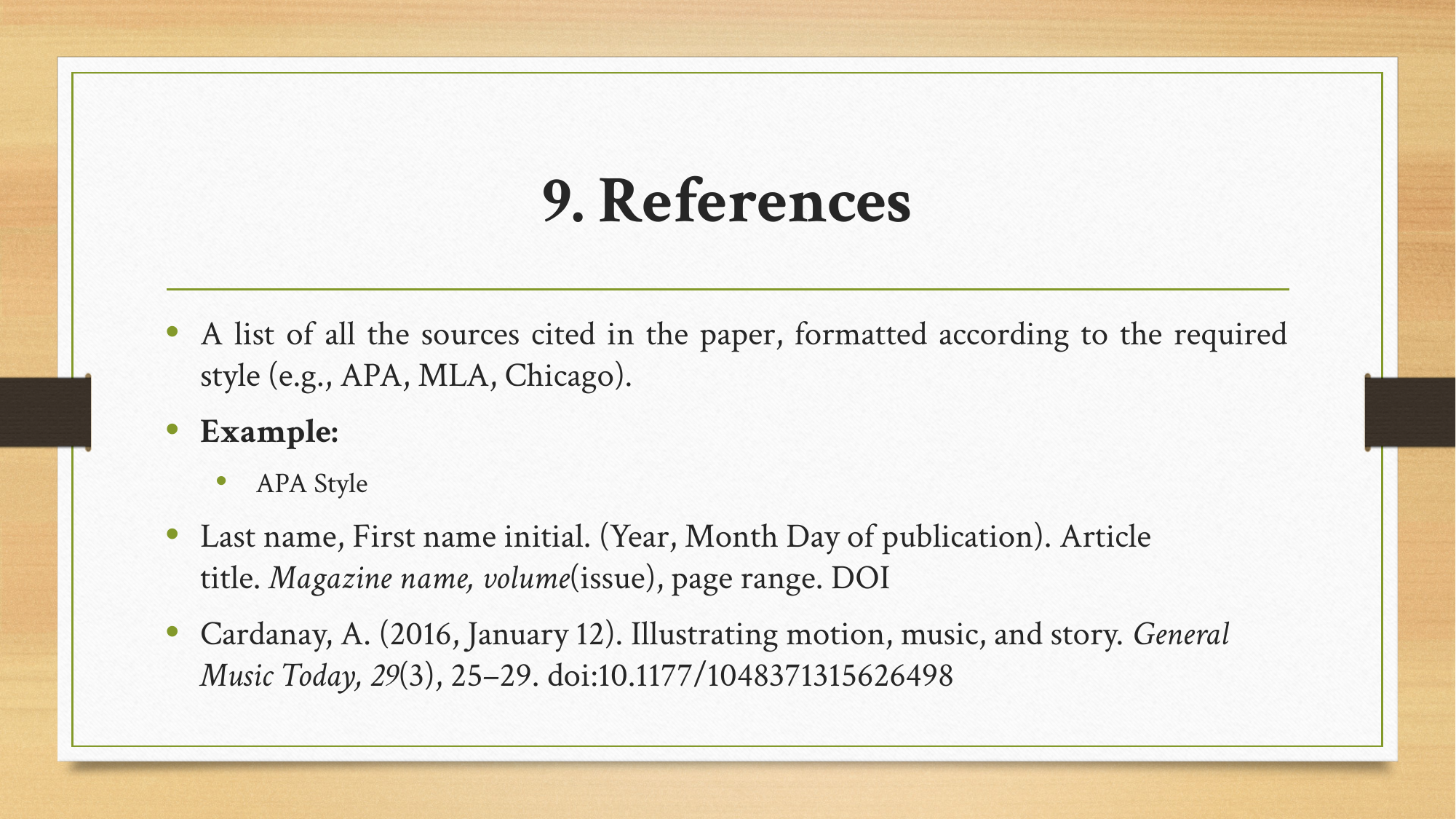

# 9. References
A list of all the sources cited in the paper, formatted according to the required style (e.g., APA, MLA, Chicago).
Example:
APA Style
Last name, First name initial. (Year, Month Day of publication). Article title. Magazine name, volume(issue), page range. DOI
Cardanay, A. (2016, January 12). Illustrating motion, music, and story. General Music Today, 29(3), 25–29. doi:10.1177/1048371315626498